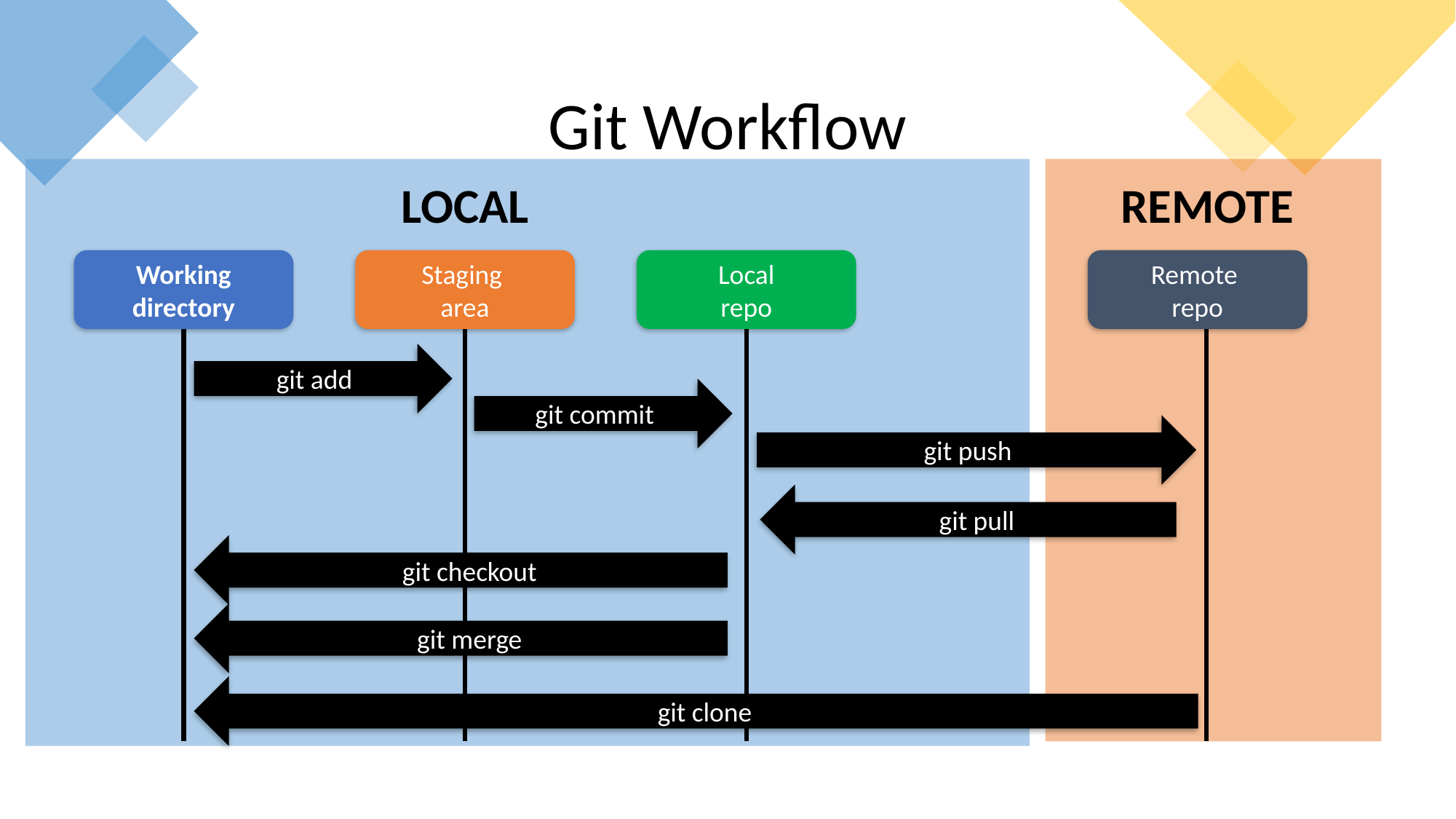

Git Workflow

REMOTE
LOCAL
Working
directory
Staging
area
Local
repo
Remote
repo
git add
git commit
git push
git pull
git checkout
git merge
git clone